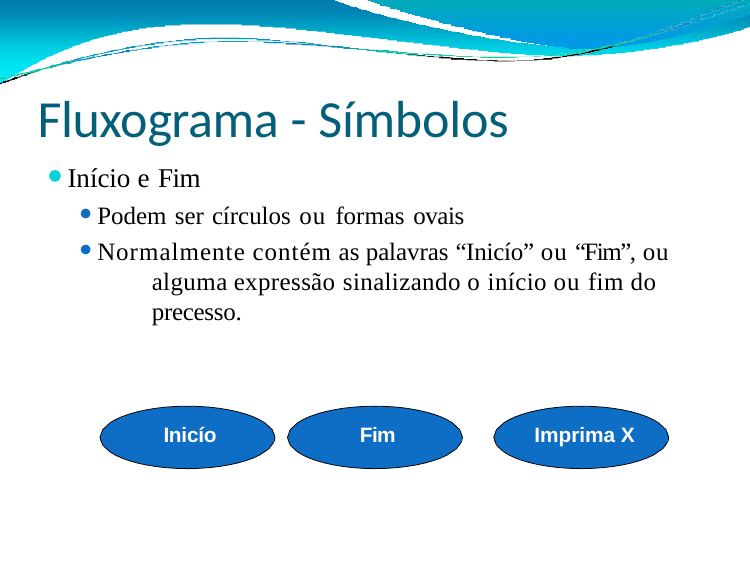

# Fluxograma - Símbolos
Início e Fim
Podem ser círculos ou formas ovais
Normalmente contém as palavras “Inicío” ou “Fim”, ou 	alguma expressão sinalizando o início ou fim do 	precesso.

Inicío
Fim
Imprima X